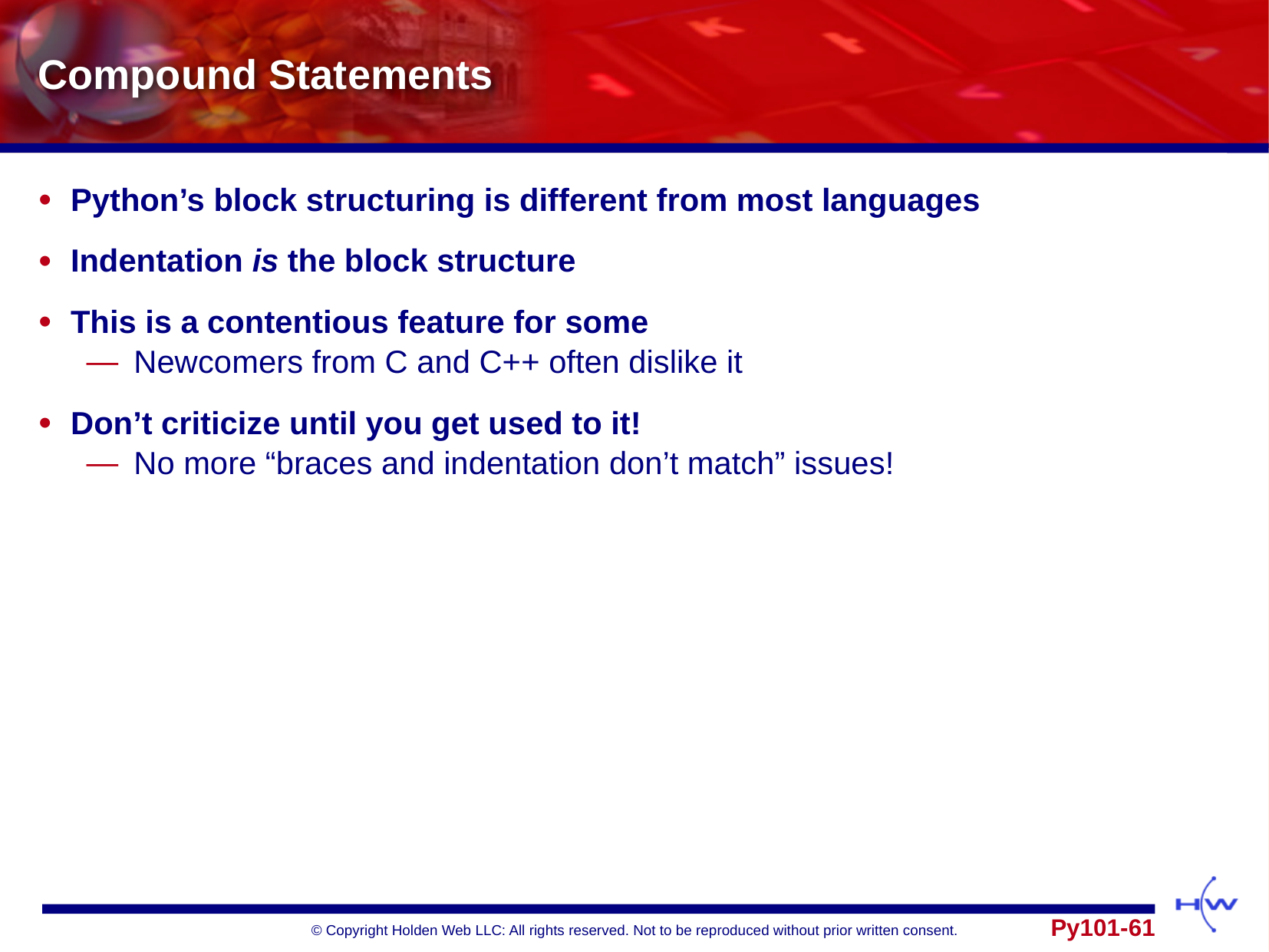

# Compound Statements
Python’s block structuring is different from most languages
Indentation is the block structure
This is a contentious feature for some
Newcomers from C and C++ often dislike it
Don’t criticize until you get used to it!
No more “braces and indentation don’t match” issues!